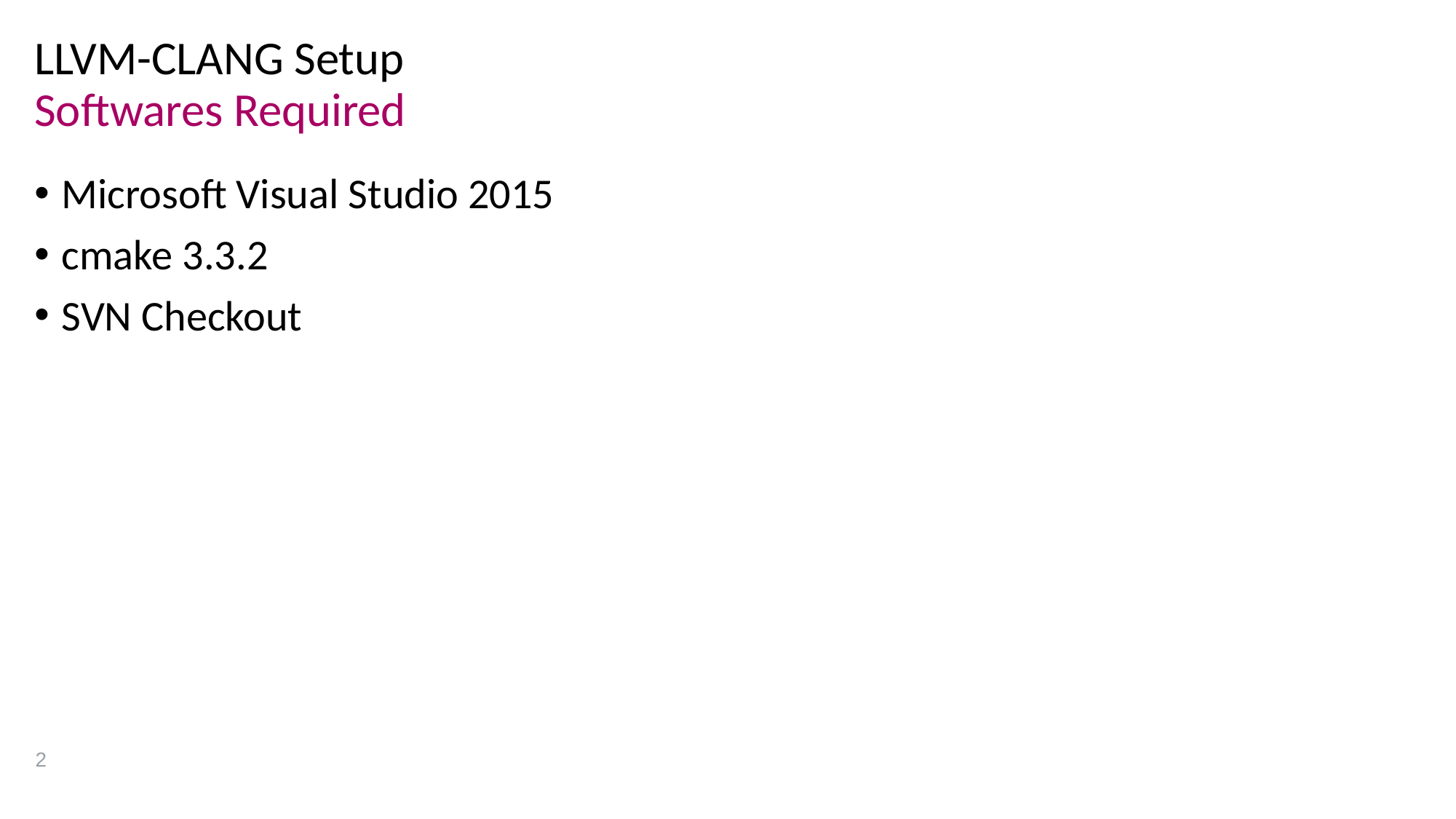

LLVM-CLANG Setup

# Softwares Required
Microsoft Visual Studio 2015
cmake 3.3.2
SVN Checkout
2